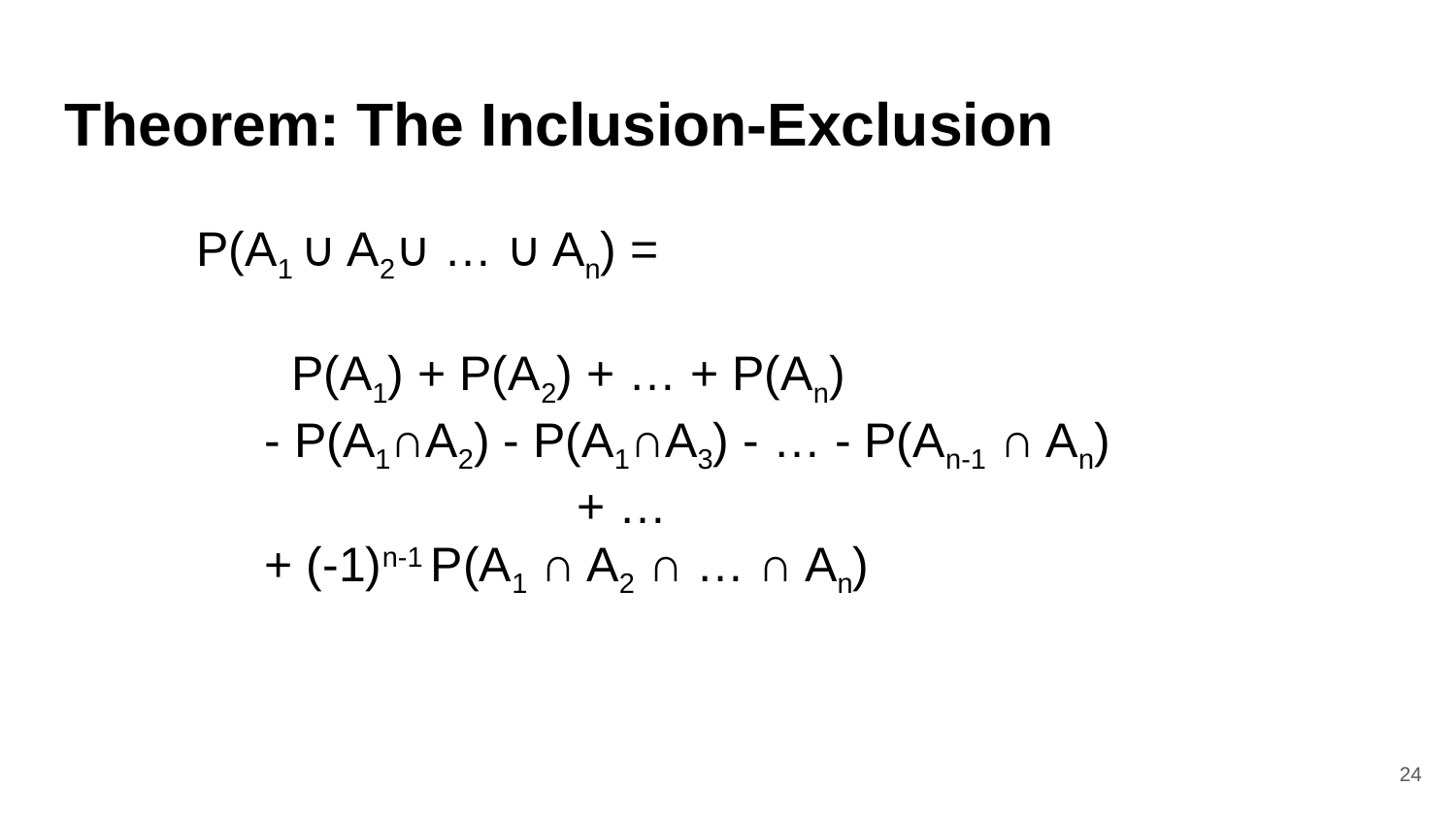

# Theorem: The Inclusion-Exclusion
P(A1 ∪ A2∪ … ∪ An) =

       P(A1) + P(A2) + … + P(An)
     - P(A1∩A2) - P(A1∩A3) - … - P(An-1 ∩ An)
                            + …
     + (-1)n-1 P(A1 ∩ A2 ∩ … ∩ An)
24